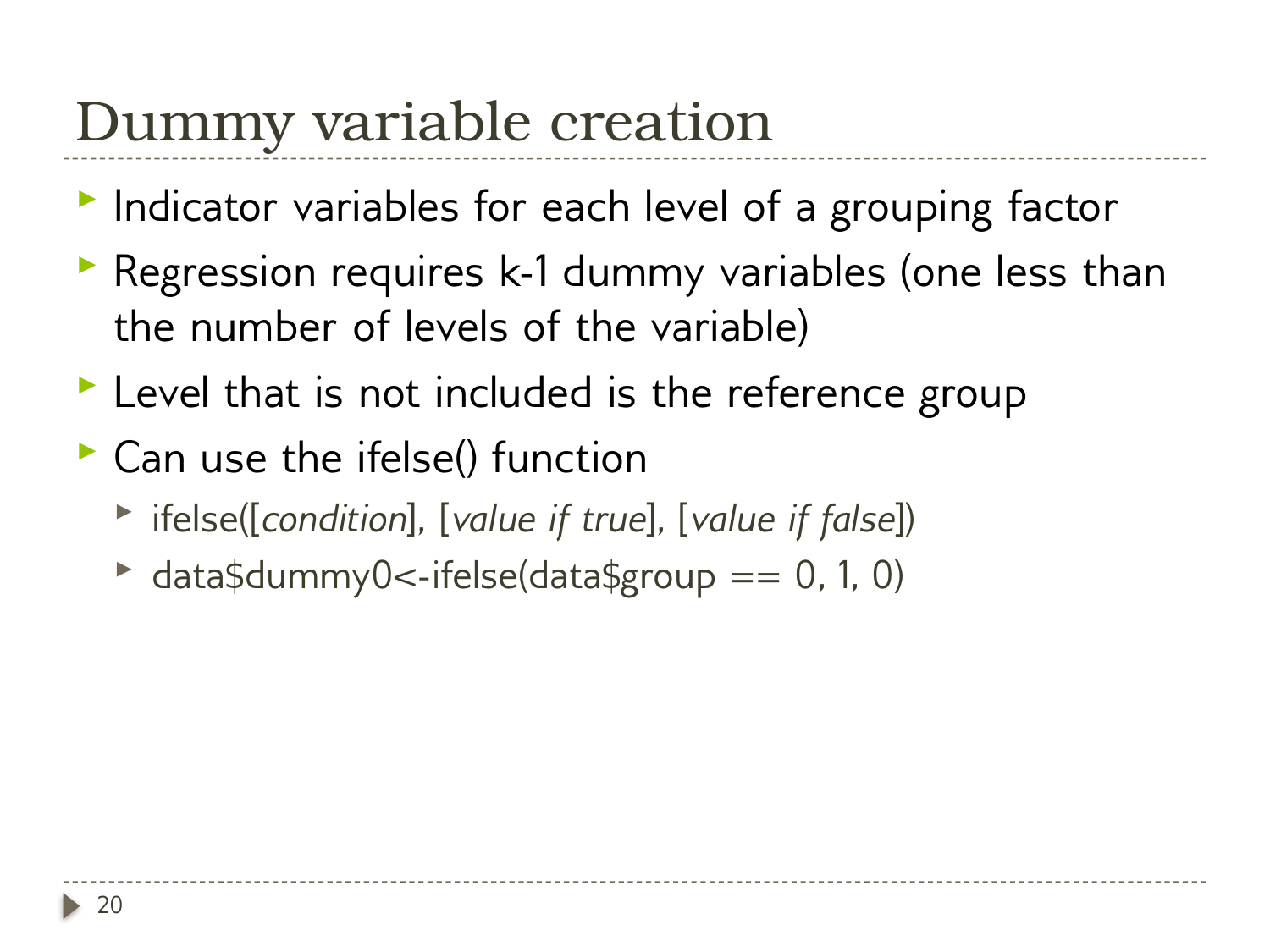

# Dummy variable creation
Indicator variables for each level of a grouping factor
Regression requires k-1 dummy variables (one less than the number of levels of the variable)
Level that is not included is the reference group
Can use the ifelse() function
ifelse([condition], [value if true], [value if false])
data$dummy0<-ifelse(data$group == 0, 1, 0)
20